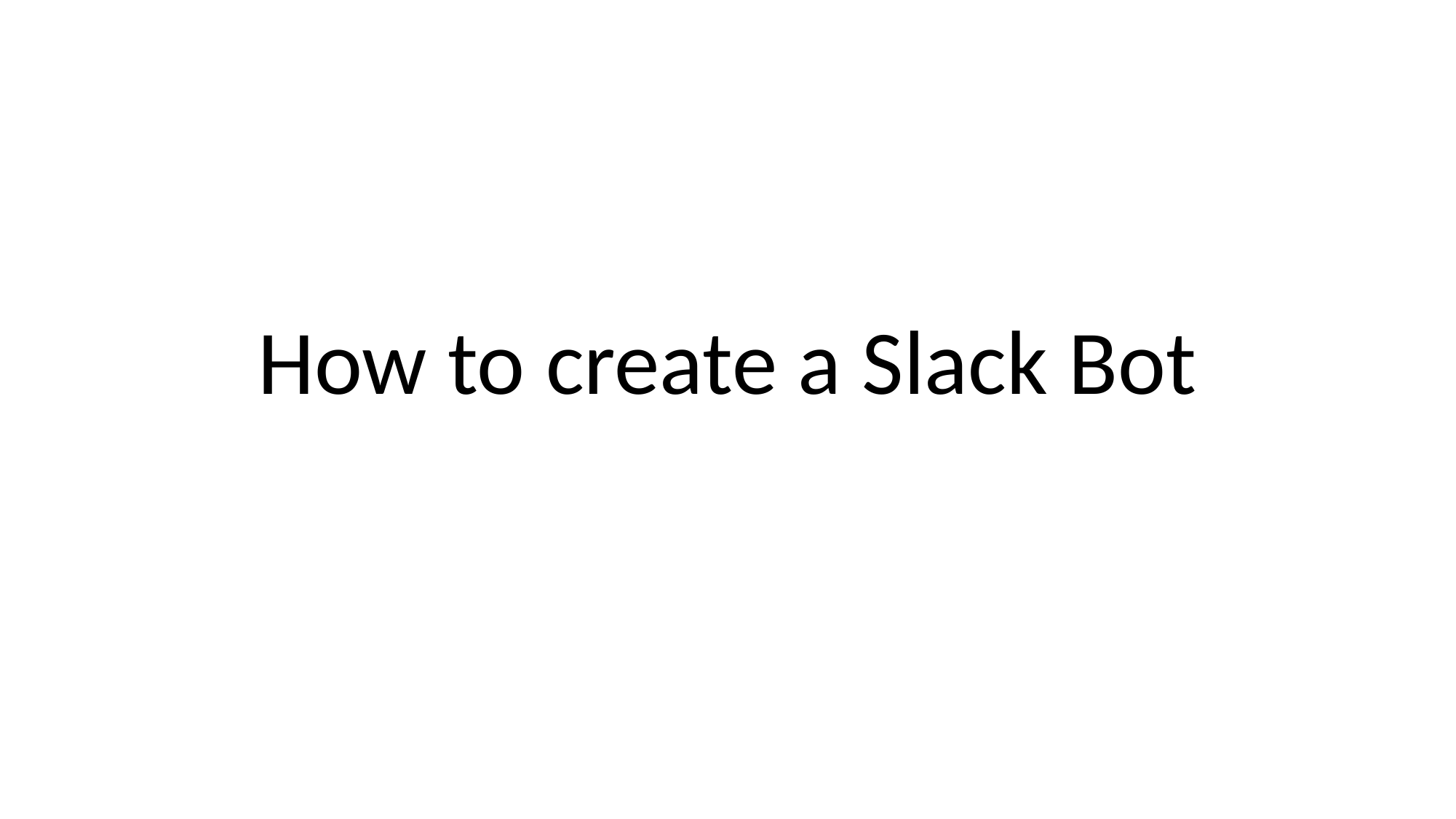

# How to create a Slack Bot